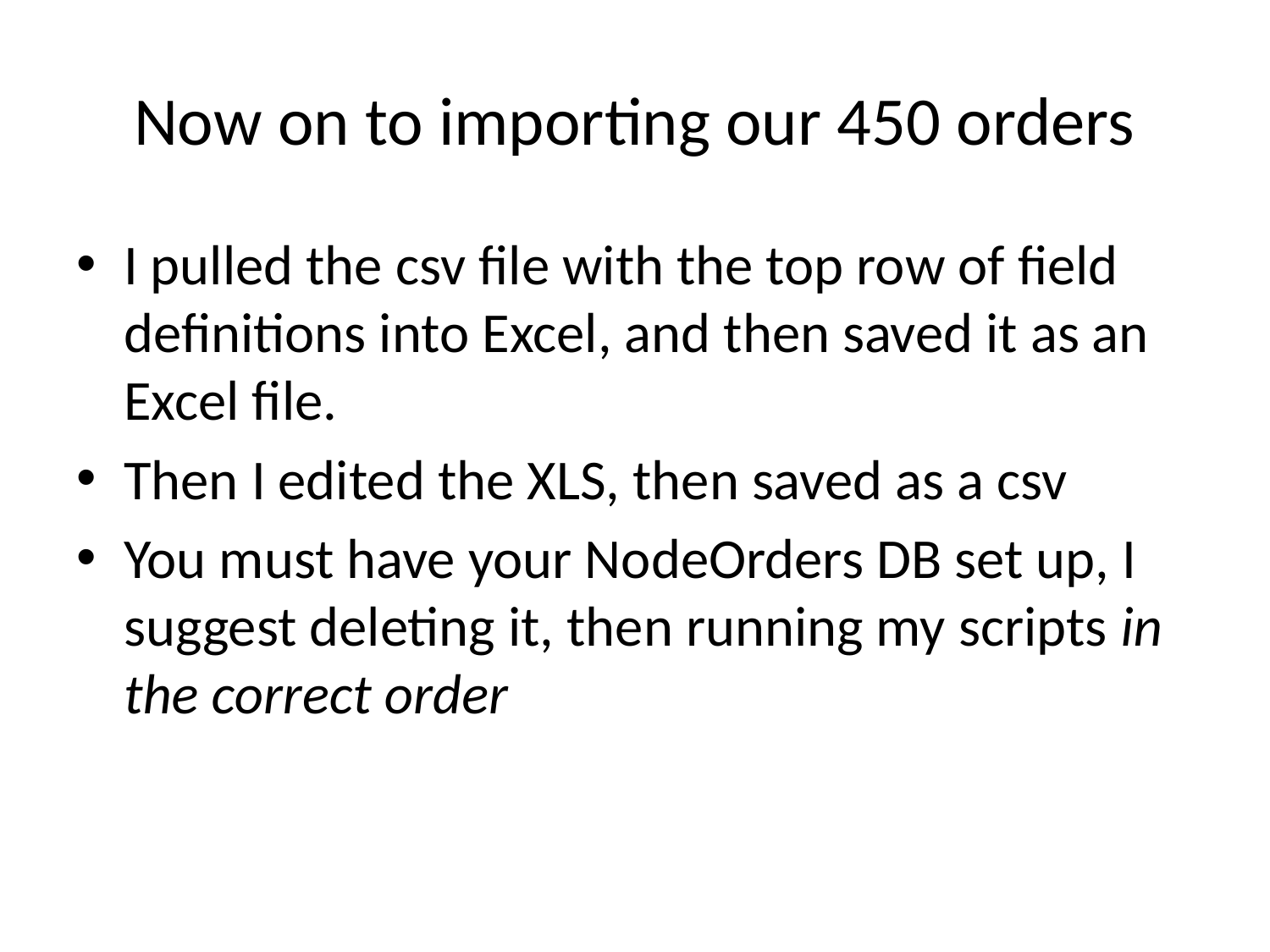

# Now on to importing our 450 orders
I pulled the csv file with the top row of field definitions into Excel, and then saved it as an Excel file.
Then I edited the XLS, then saved as a csv
You must have your NodeOrders DB set up, I suggest deleting it, then running my scripts in the correct order